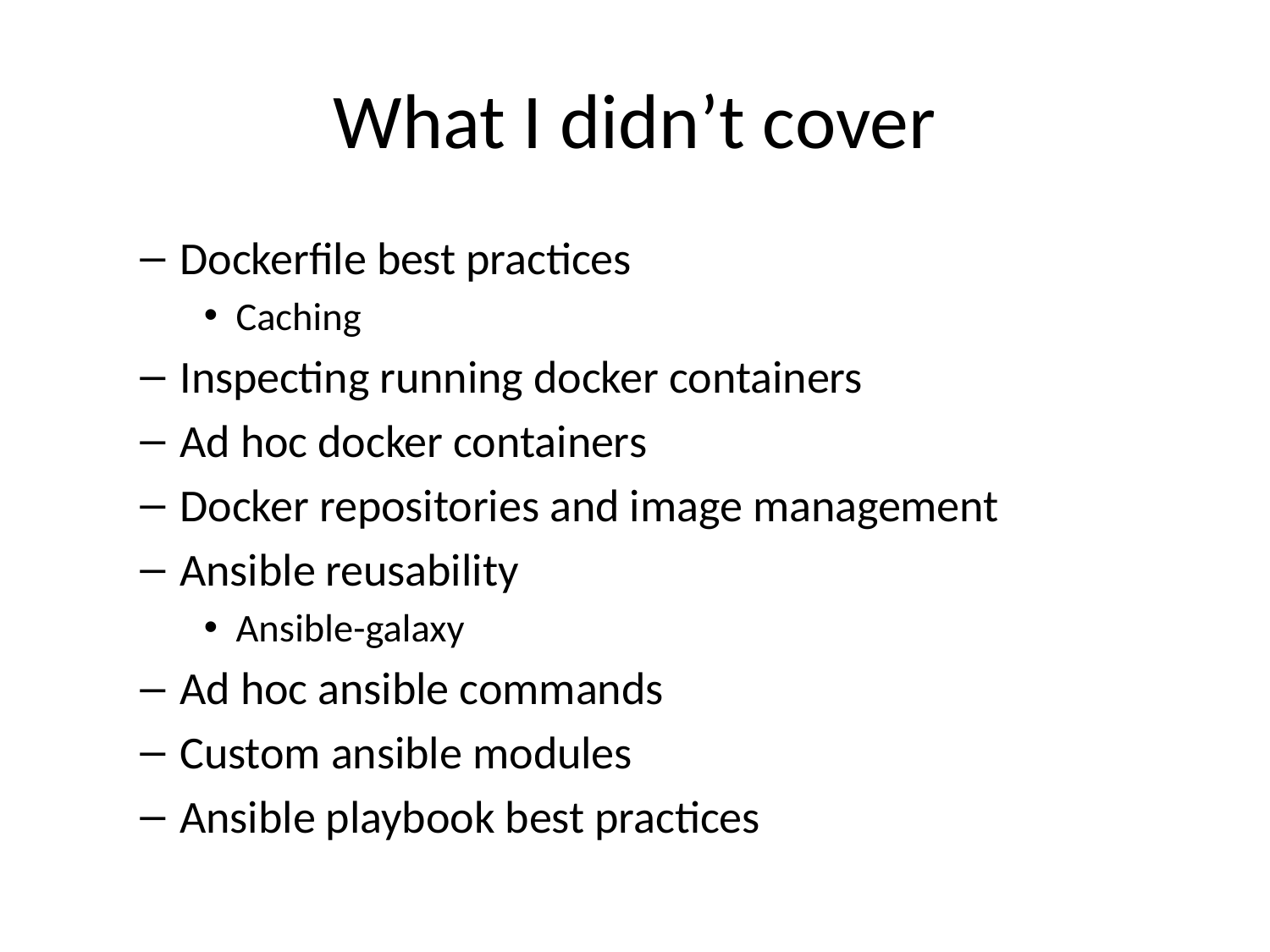

# What I didn’t cover
Dockerfile best practices
Caching
Inspecting running docker containers
Ad hoc docker containers
Docker repositories and image management
Ansible reusability
Ansible-galaxy
Ad hoc ansible commands
Custom ansible modules
Ansible playbook best practices